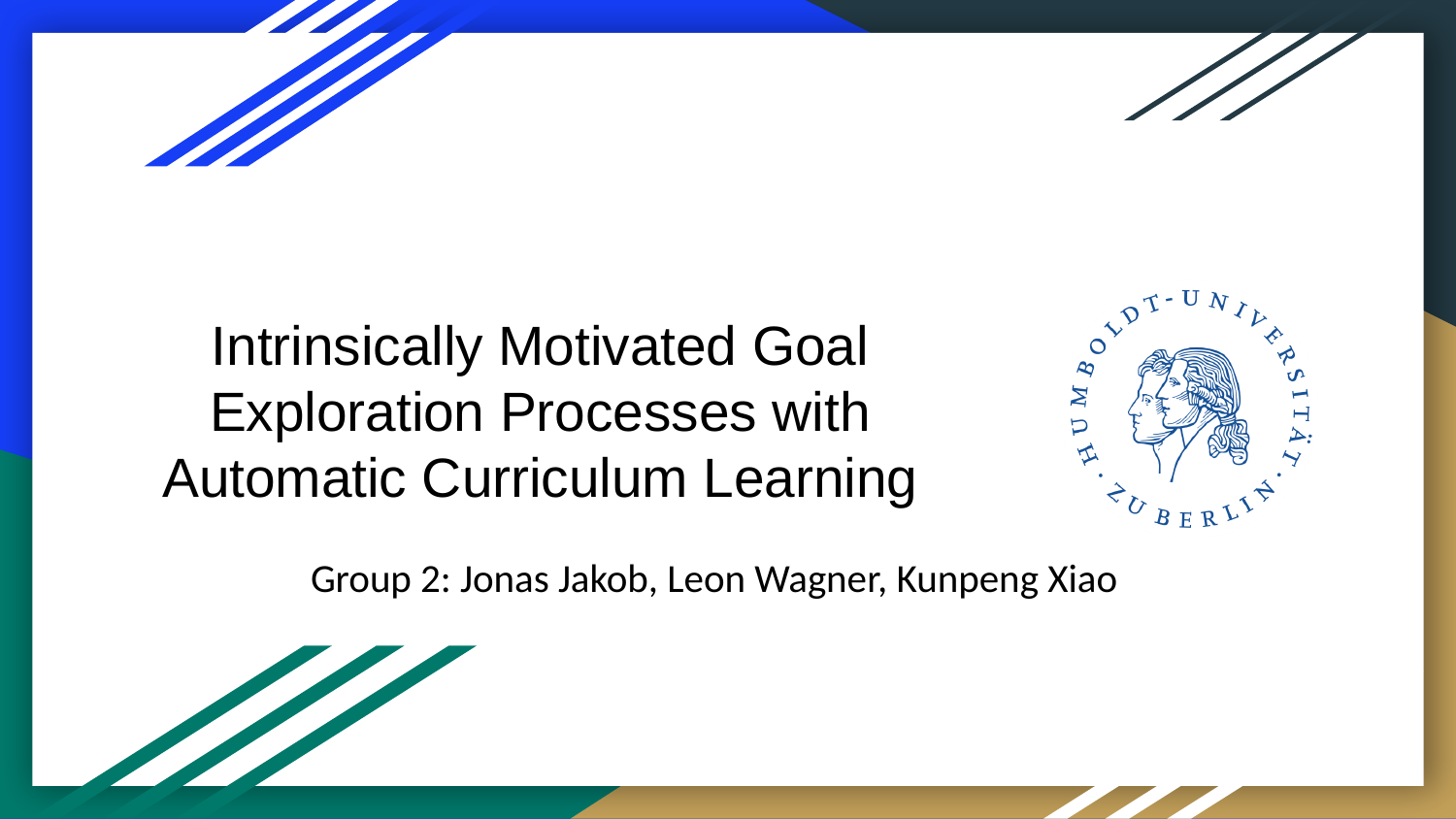

# Intrinsically Motivated Goal Exploration Processes with Automatic Curriculum Learning
Group 2: Jonas Jakob, Leon Wagner, Kunpeng Xiao